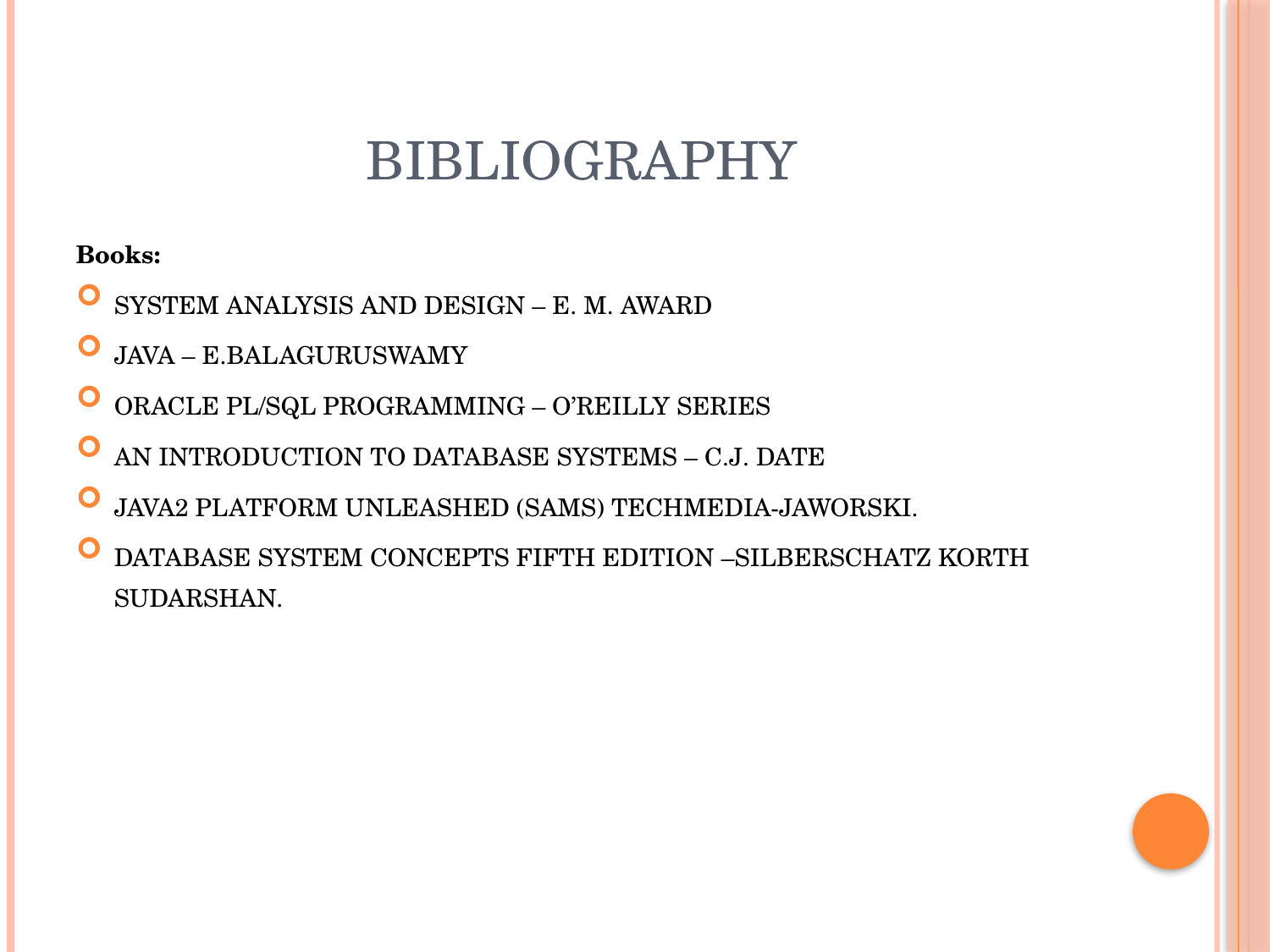

# BIBLIOGRAPHY
Books:
SYSTEM ANALYSIS AND DESIGN – E. M. AWARD
JAVA – E.BALAGURUSWAMY
ORACLE PL/SQL PROGRAMMING – O’REILLY SERIES
AN INTRODUCTION TO DATABASE SYSTEMS – C.J. DATE
JAVA2 PLATFORM UNLEASHED (SAMS) TECHMEDIA-JAWORSKI.
DATABASE SYSTEM CONCEPTS FIFTH EDITION –SILBERSCHATZ KORTH SUDARSHAN.